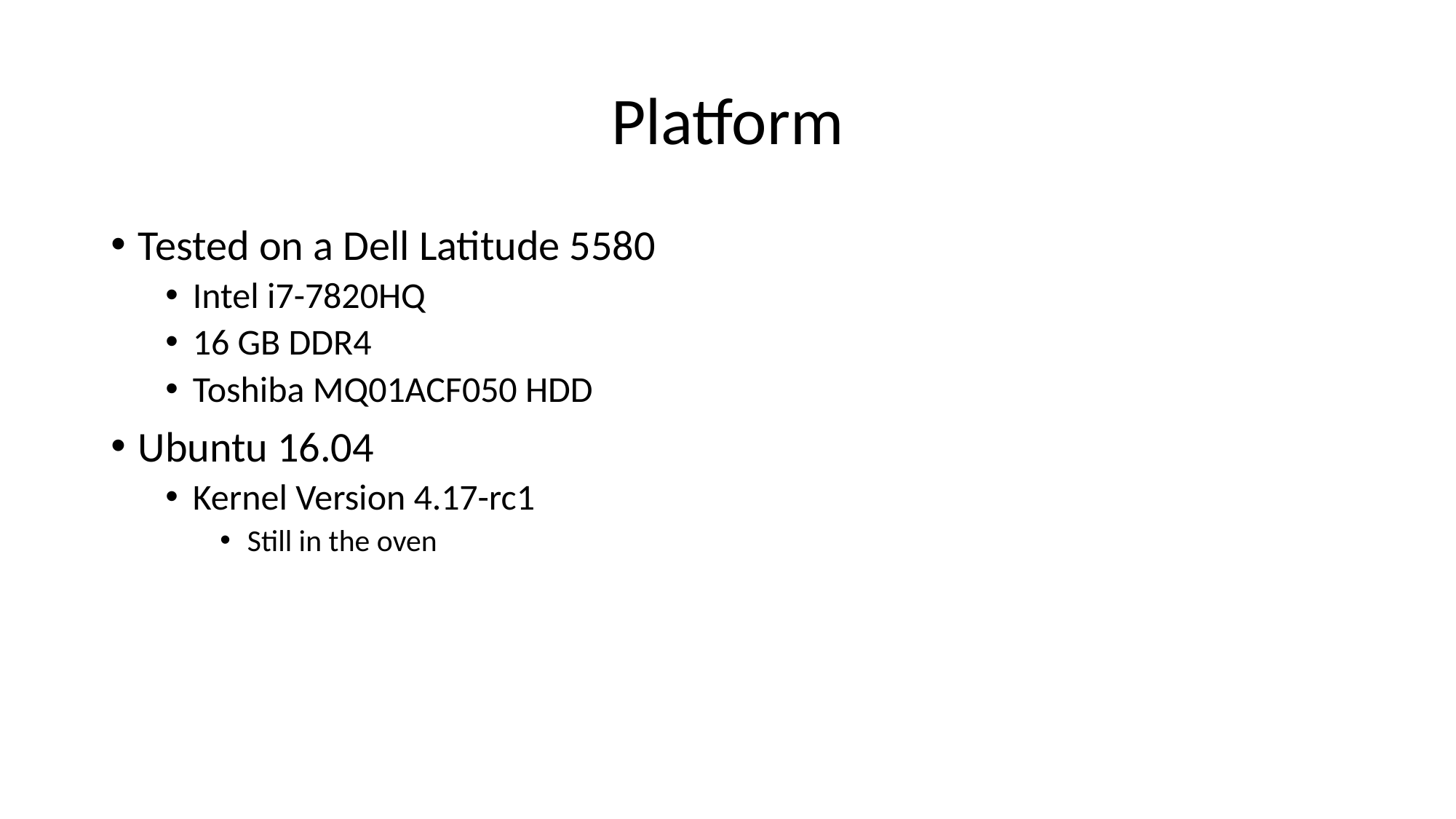

# Platform
Tested on a Dell Latitude 5580
Intel i7-7820HQ
16 GB DDR4
Toshiba MQ01ACF050 HDD
Ubuntu 16.04
Kernel Version 4.17-rc1
Still in the oven